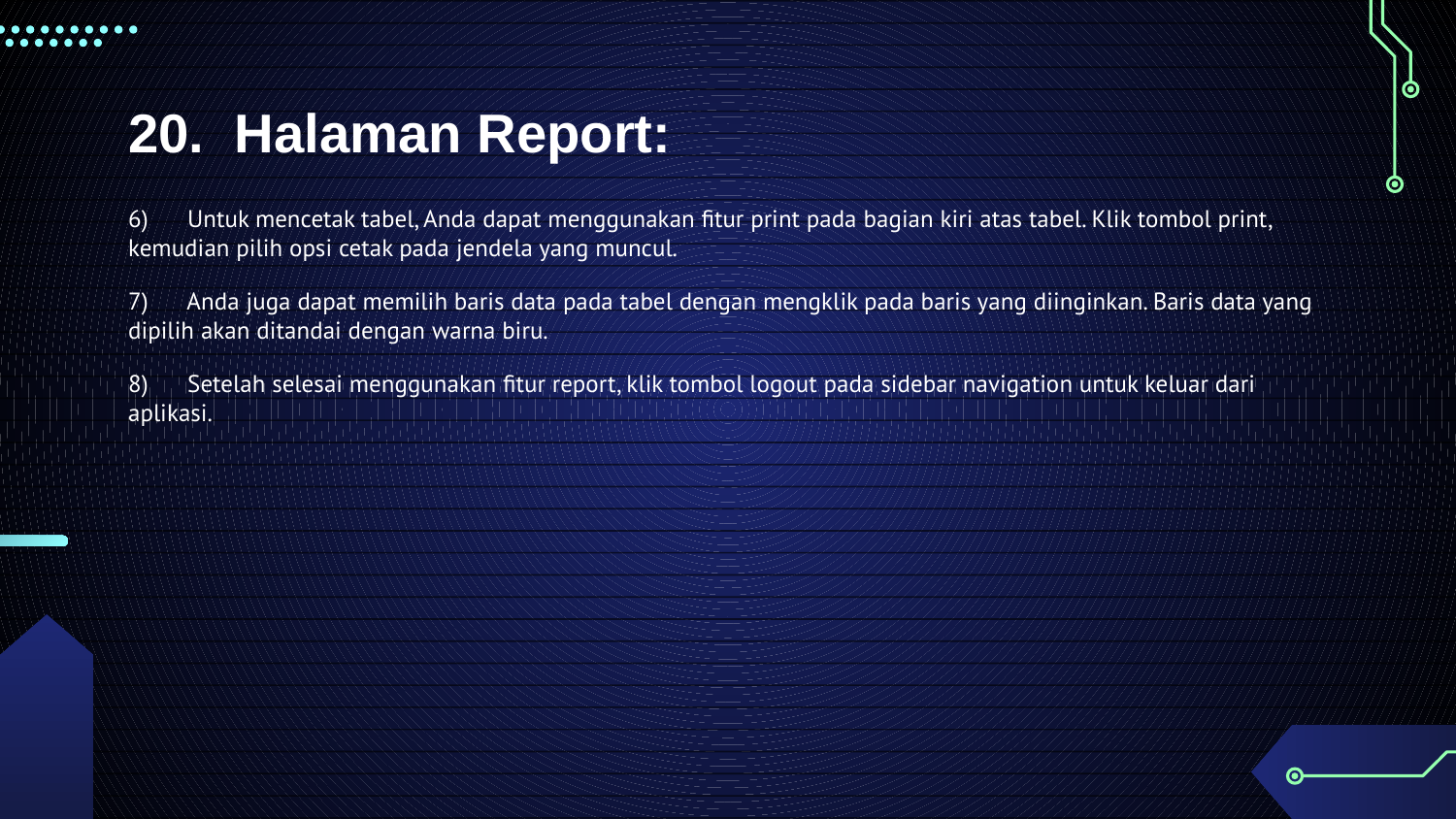

# 20.  Halaman Report:
6)      Untuk mencetak tabel, Anda dapat menggunakan fitur print pada bagian kiri atas tabel. Klik tombol print, kemudian pilih opsi cetak pada jendela yang muncul.
7)      Anda juga dapat memilih baris data pada tabel dengan mengklik pada baris yang diinginkan. Baris data yang dipilih akan ditandai dengan warna biru.
8)      Setelah selesai menggunakan fitur report, klik tombol logout pada sidebar navigation untuk keluar dari aplikasi.